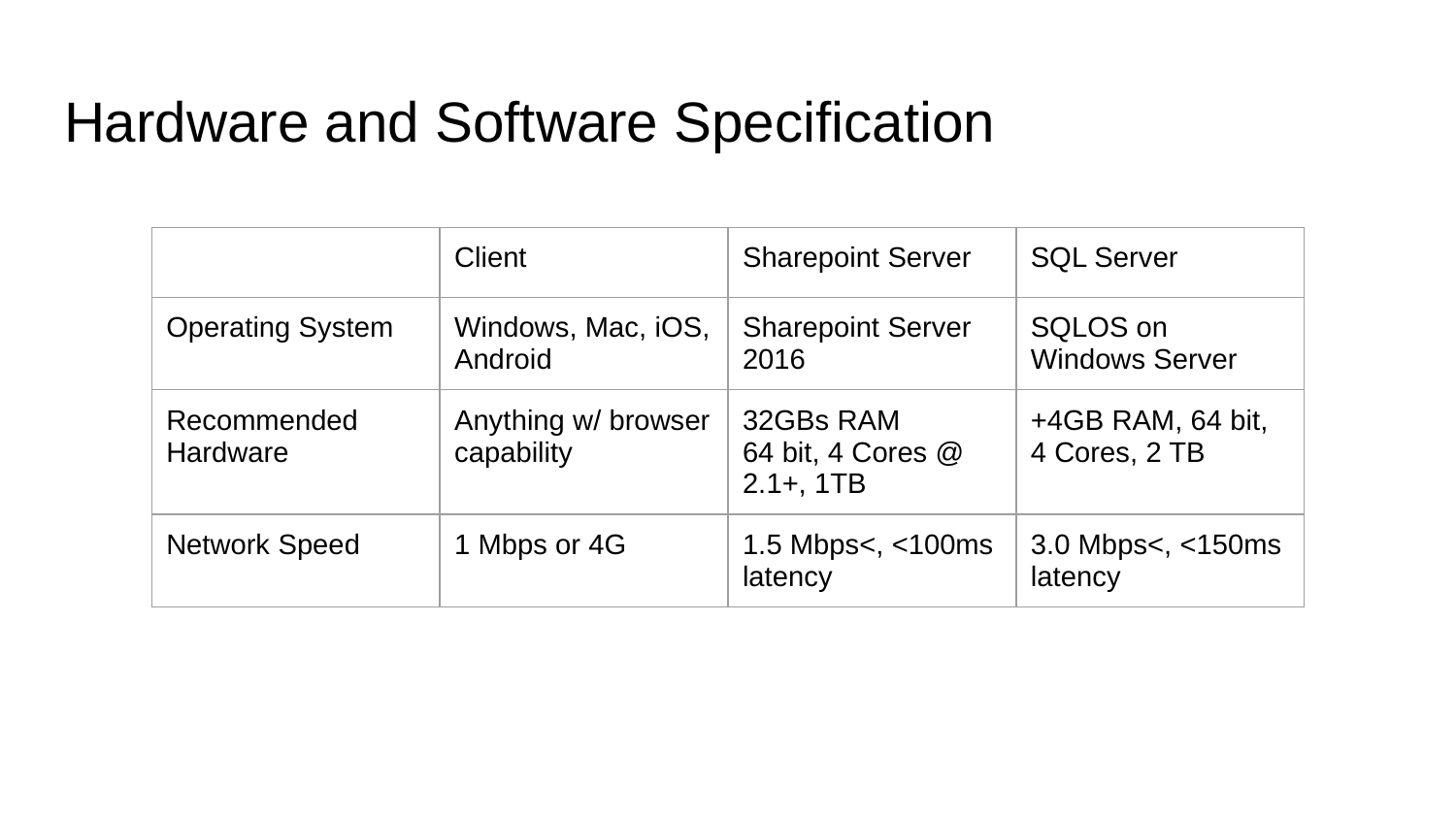

# Hardware and Software Specification
|  | Client | Sharepoint Server | SQL Server |
| --- | --- | --- | --- |
| Operating System | Windows, Mac, iOS, Android | Sharepoint Server 2016 | SQLOS on Windows Server |
| Recommended Hardware | Anything w/ browser capability | 32GBs RAM 64 bit, 4 Cores @ 2.1+, 1TB | +4GB RAM, 64 bit, 4 Cores, 2 TB |
| Network Speed | 1 Mbps or 4G | 1.5 Mbps<, <100ms latency | 3.0 Mbps<, <150ms latency |